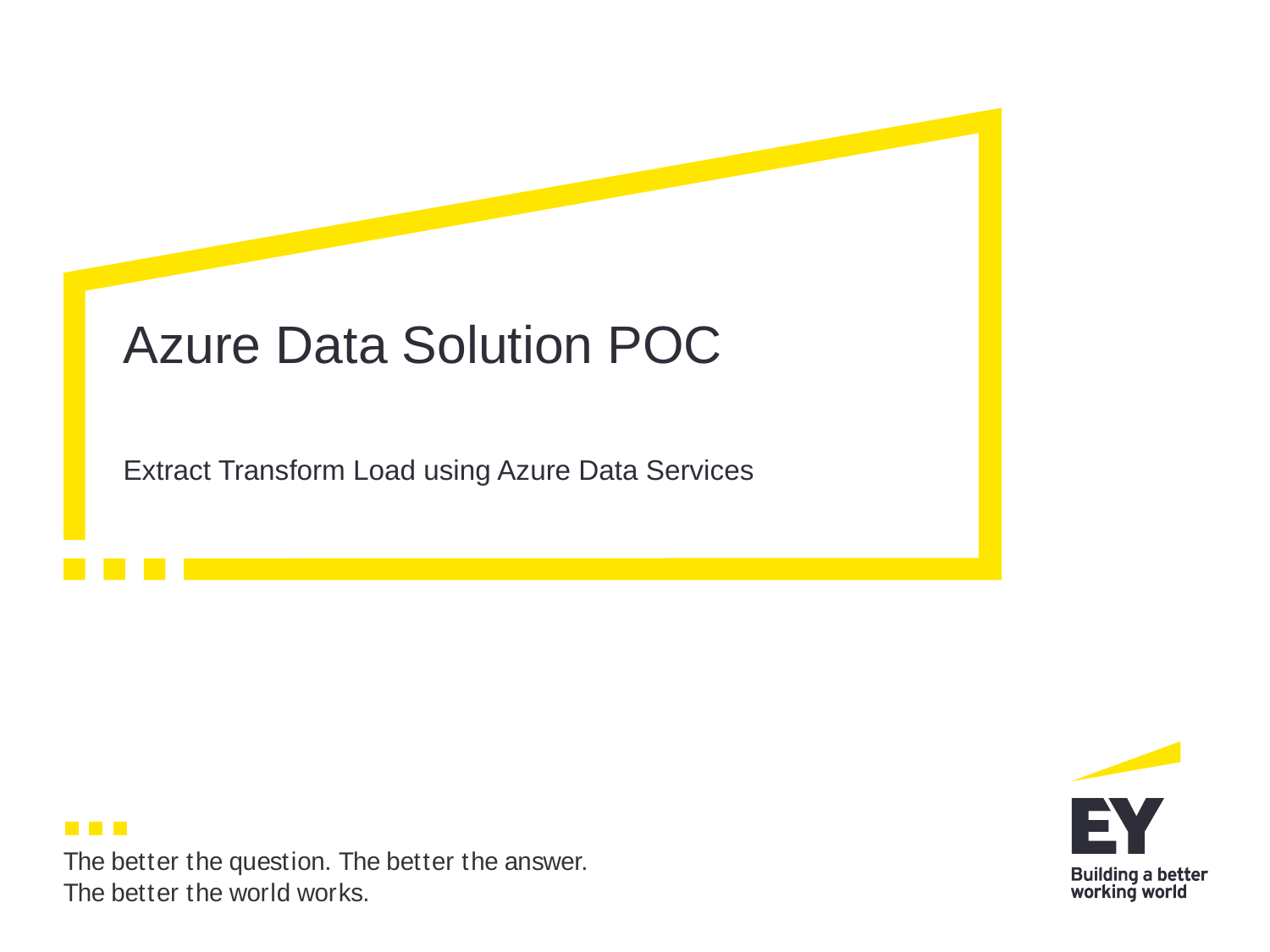

INSTRUCTIONS:
Use a frame only for your better questions.

For guidance on better question refer to:
Better questions library
# Azure Data Solution POC
Extract Transform Load using Azure Data Services